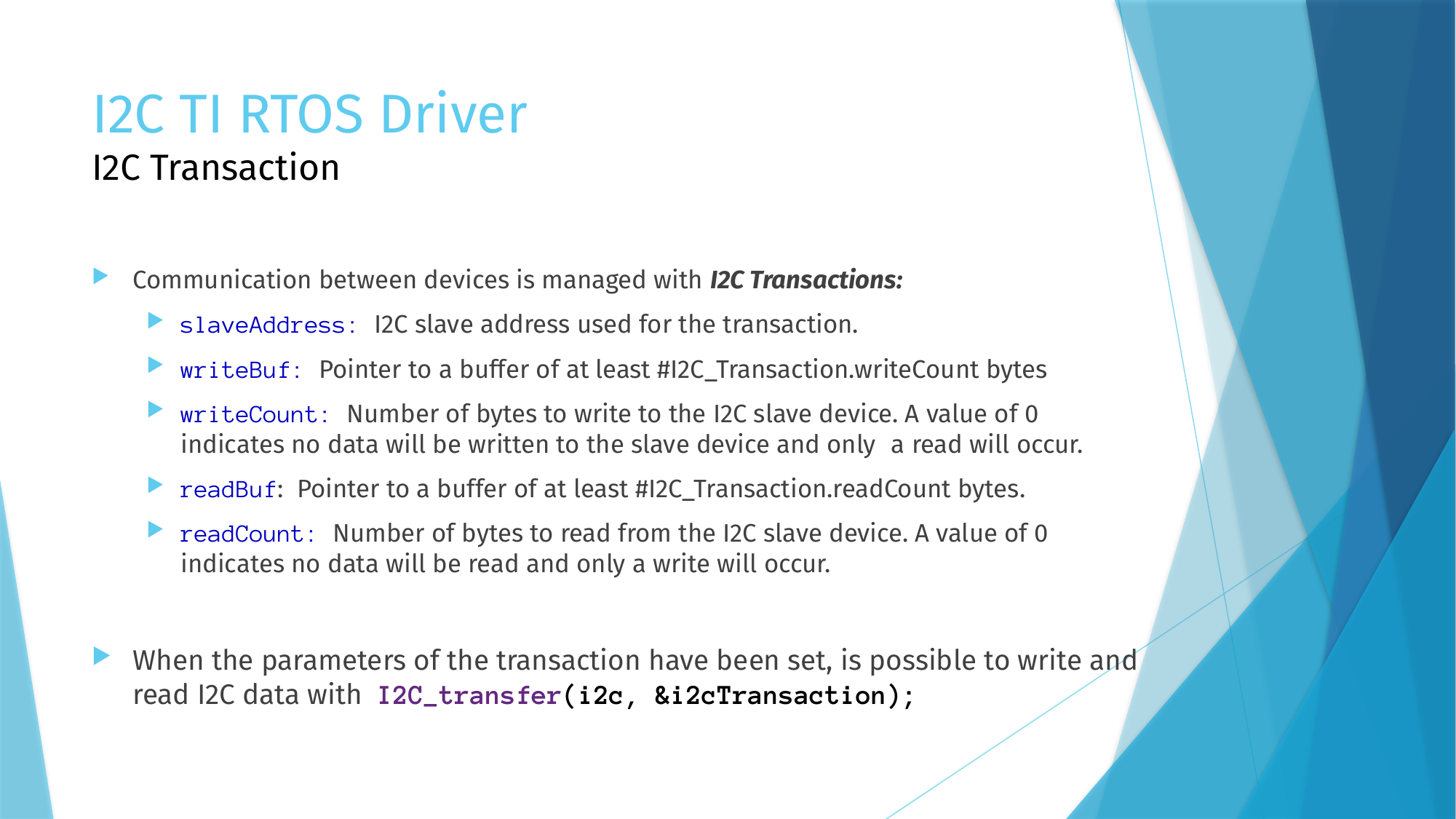

# I2C TI RTOS Driver I2C Transaction
Communication between devices is managed with I2C Transactions:
slaveAddress: I2C slave address used for the transaction.
writeBuf: Pointer to a buffer of at least #I2C_Transaction.writeCount bytes
writeCount: Number of bytes to write to the I2C slave device. A value of 0 						indicates no data will be written to the slave device and only 					a read will occur.
readBuf:  Pointer to a buffer of at least #I2C_Transaction.readCount bytes.
readCount: Number of bytes to read from the I2C slave device. A value of 0 					indicates no data will be read and only a write will occur.

When the parameters of the transaction have been set, is possible to write and read I2C data with  I2C_transfer(i2c, &i2cTransaction);